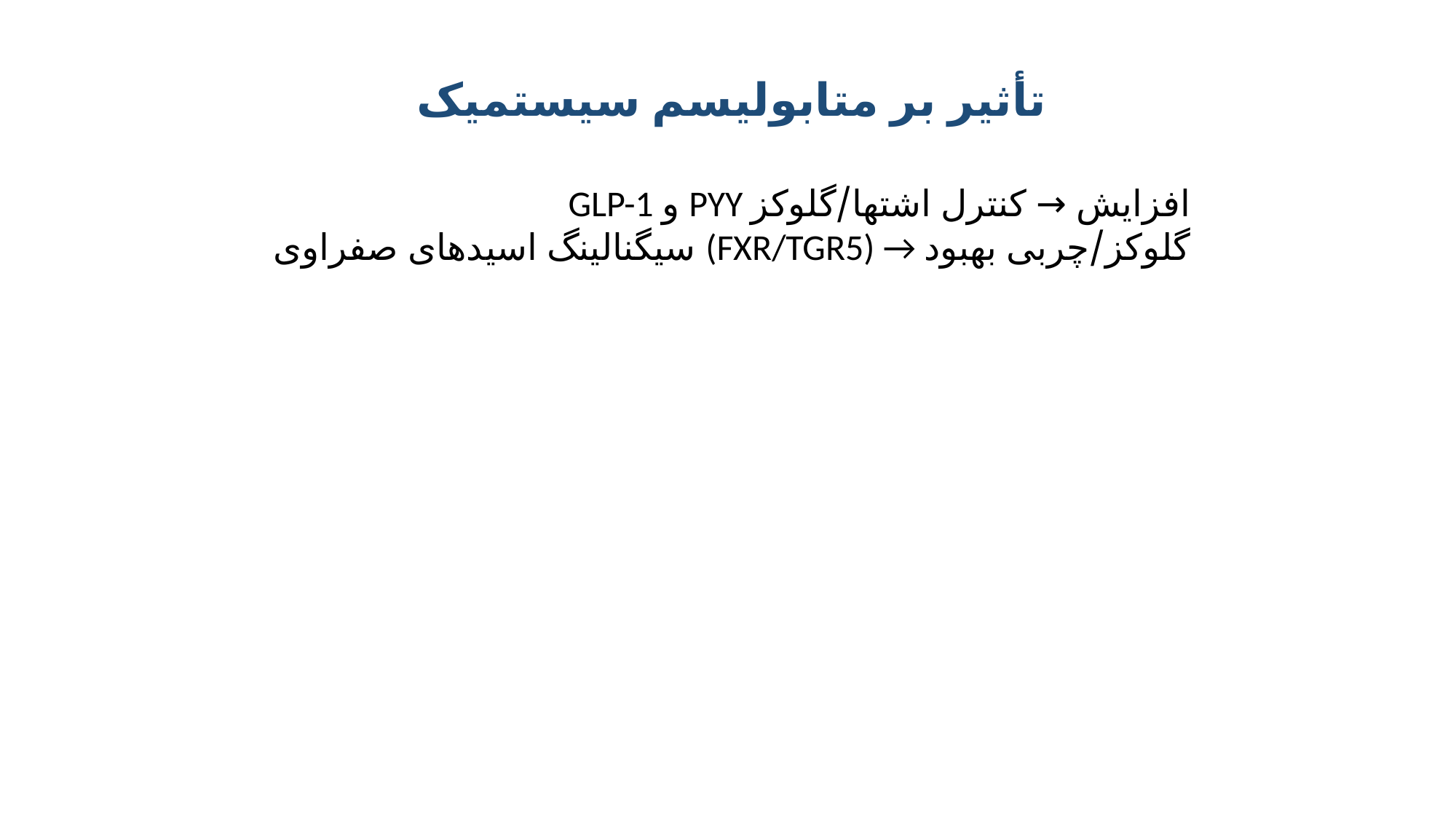

#
تأثیر بر متابولیسم سیستمیک
GLP-1 و PYY افزایش → کنترل اشتها/گلوکز
سیگنالینگ اسیدهای صفراوی (FXR/TGR5) → گلوکز/چربی بهبود